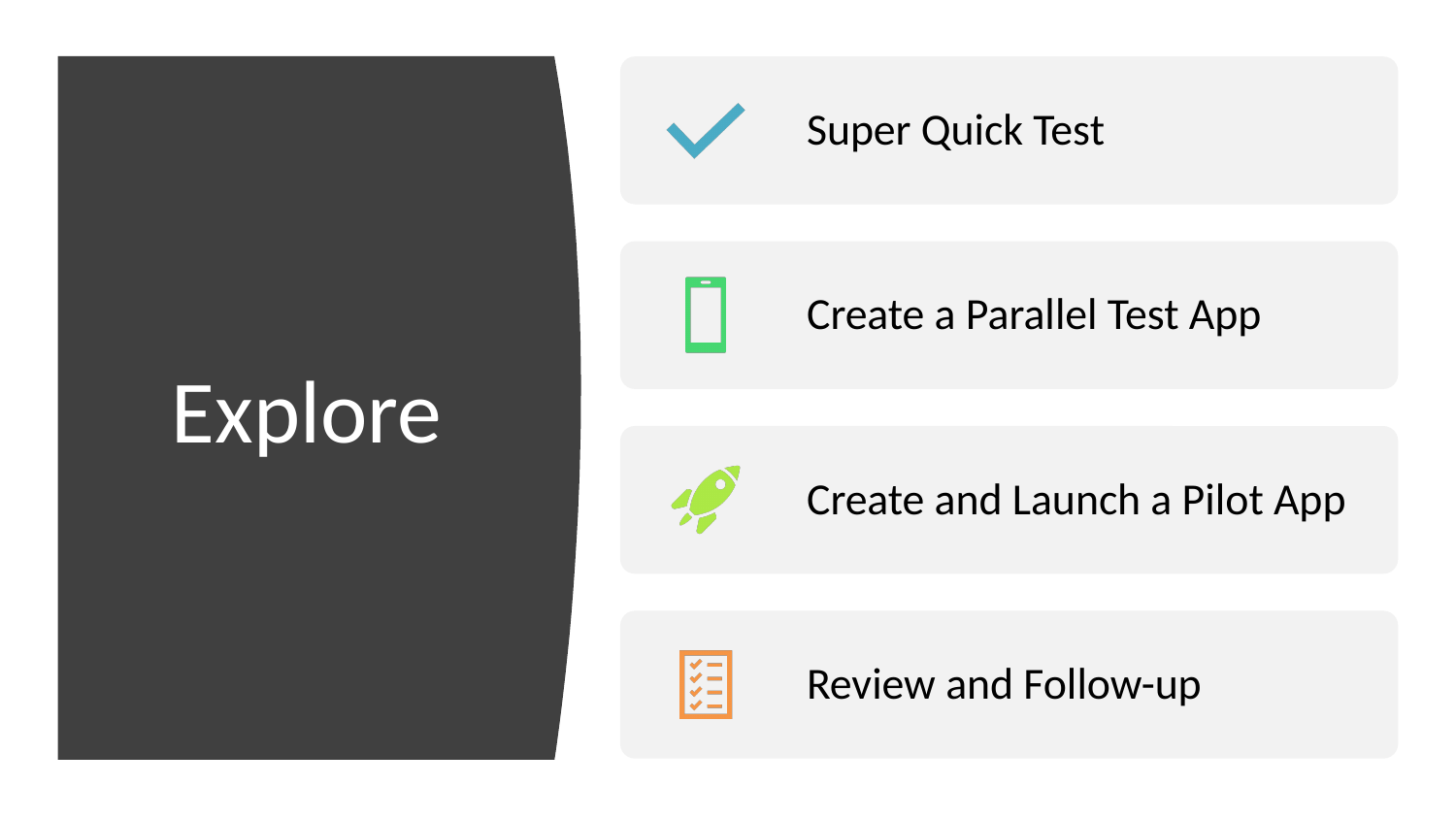

Super Quick Test
Create a Parallel Test App
Create and Launch a Pilot App
Review and Follow-up
# Explore